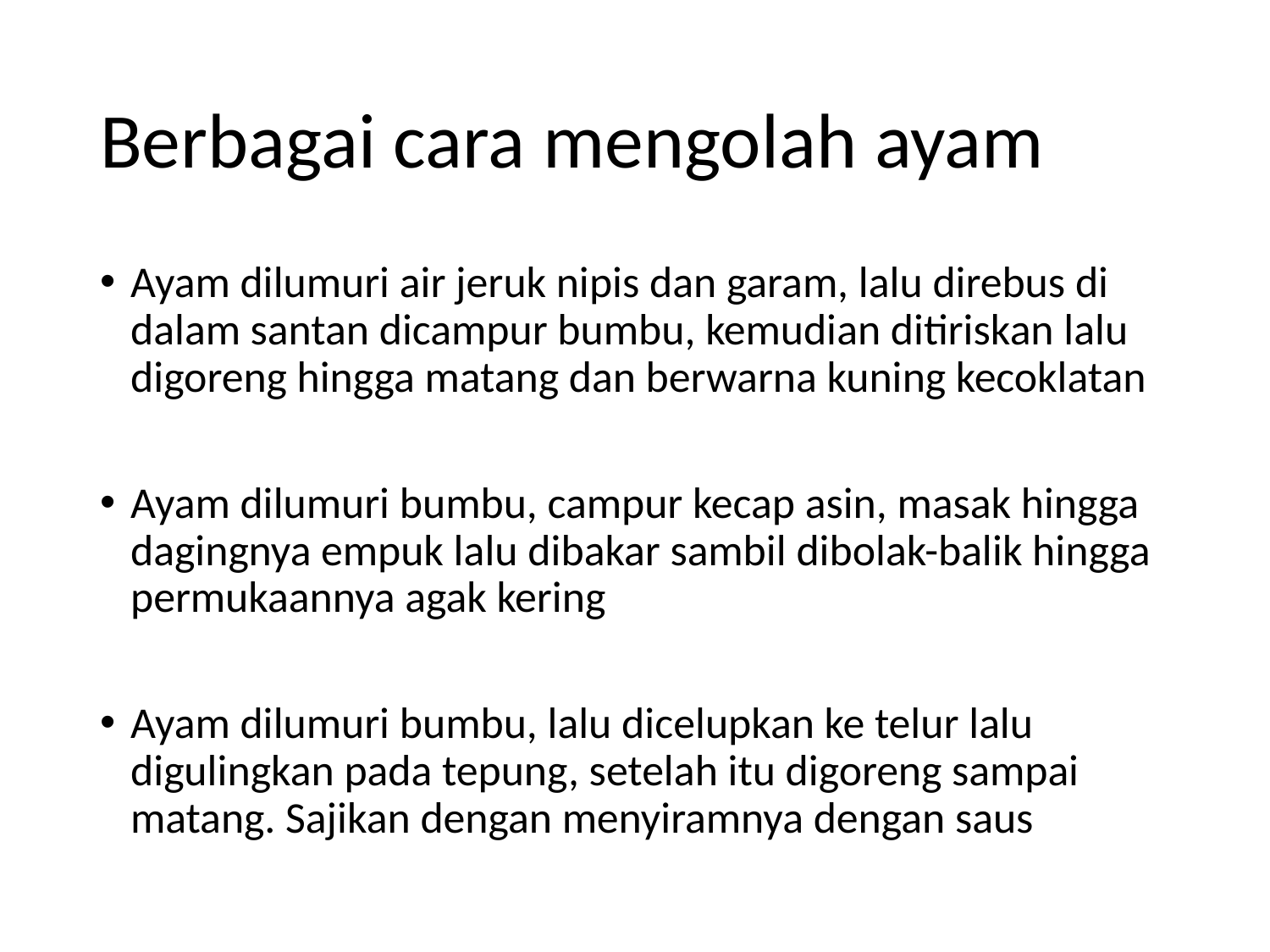

# Berbagai cara mengolah ayam
Ayam dilumuri air jeruk nipis dan garam, lalu direbus di dalam santan dicampur bumbu, kemudian ditiriskan lalu digoreng hingga matang dan berwarna kuning kecoklatan

Ayam dilumuri bumbu, campur kecap asin, masak hingga dagingnya empuk lalu dibakar sambil dibolak-balik hingga permukaannya agak kering

Ayam dilumuri bumbu, lalu dicelupkan ke telur lalu digulingkan pada tepung, setelah itu digoreng sampai matang. Sajikan dengan menyiramnya dengan saus